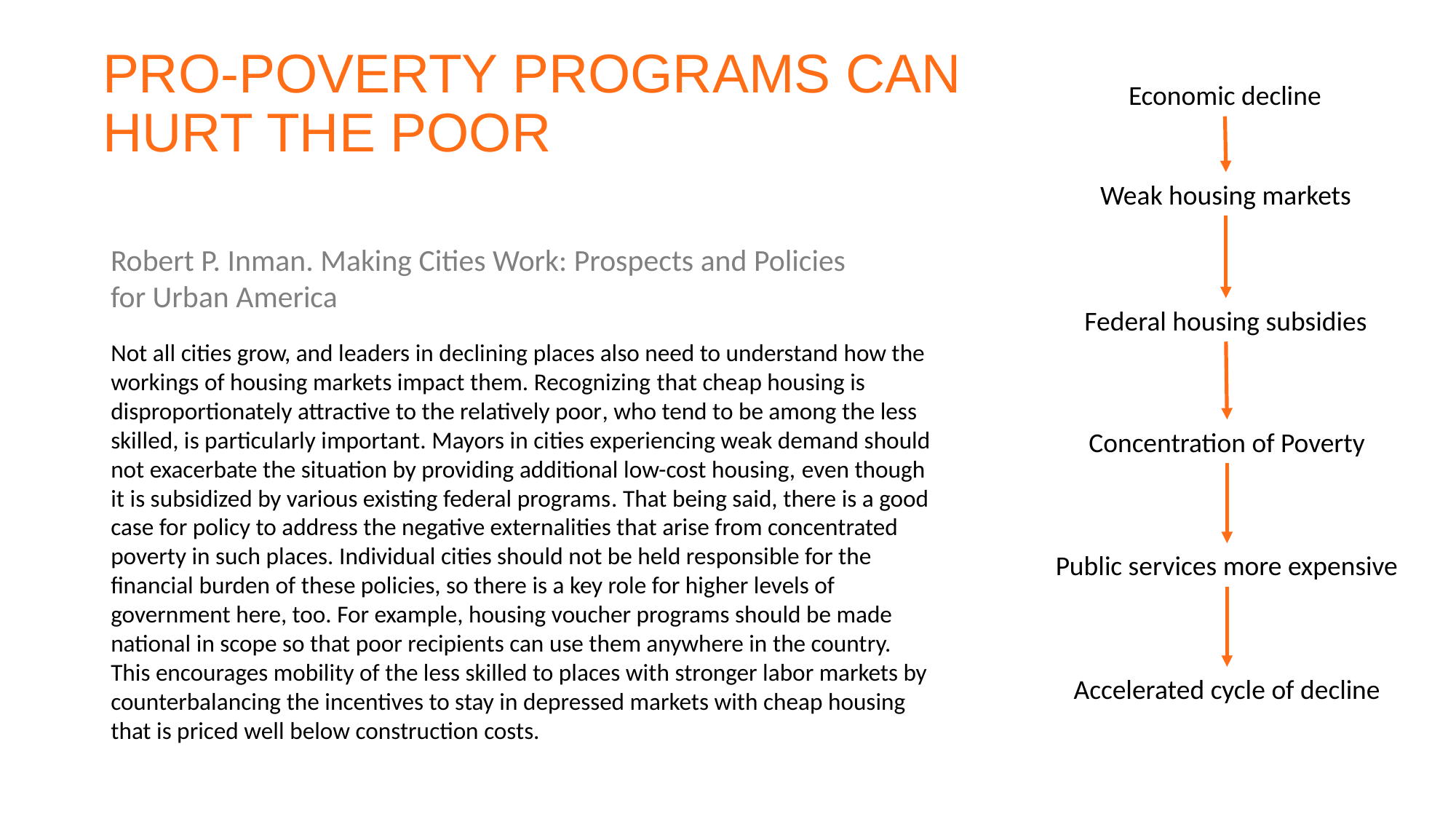

Pro-poverty programs CAN
hurt the poor
Economic decline
Weak housing markets
Robert P. Inman. Making Cities Work: Prospects and Policies for Urban America
Federal housing subsidies
Not all cities grow, and leaders in declining places also need to understand how the workings of housing markets impact them. Recognizing that cheap housing is disproportionately attractive to the relatively poor, who tend to be among the less skilled, is particularly important. Mayors in cities experiencing weak demand should not exacerbate the situation by providing additional low-cost housing, even though it is subsidized by various existing federal programs. That being said, there is a good case for policy to address the negative externalities that arise from concentrated poverty in such places. Individual cities should not be held responsible for the financial burden of these policies, so there is a key role for higher levels of government here, too. For example, housing voucher programs should be made national in scope so that poor recipients can use them anywhere in the country. This encourages mobility of the less skilled to places with stronger labor markets by counterbalancing the incentives to stay in depressed markets with cheap housing that is priced well below construction costs.
Concentration of Poverty
Public services more expensive
Accelerated cycle of decline